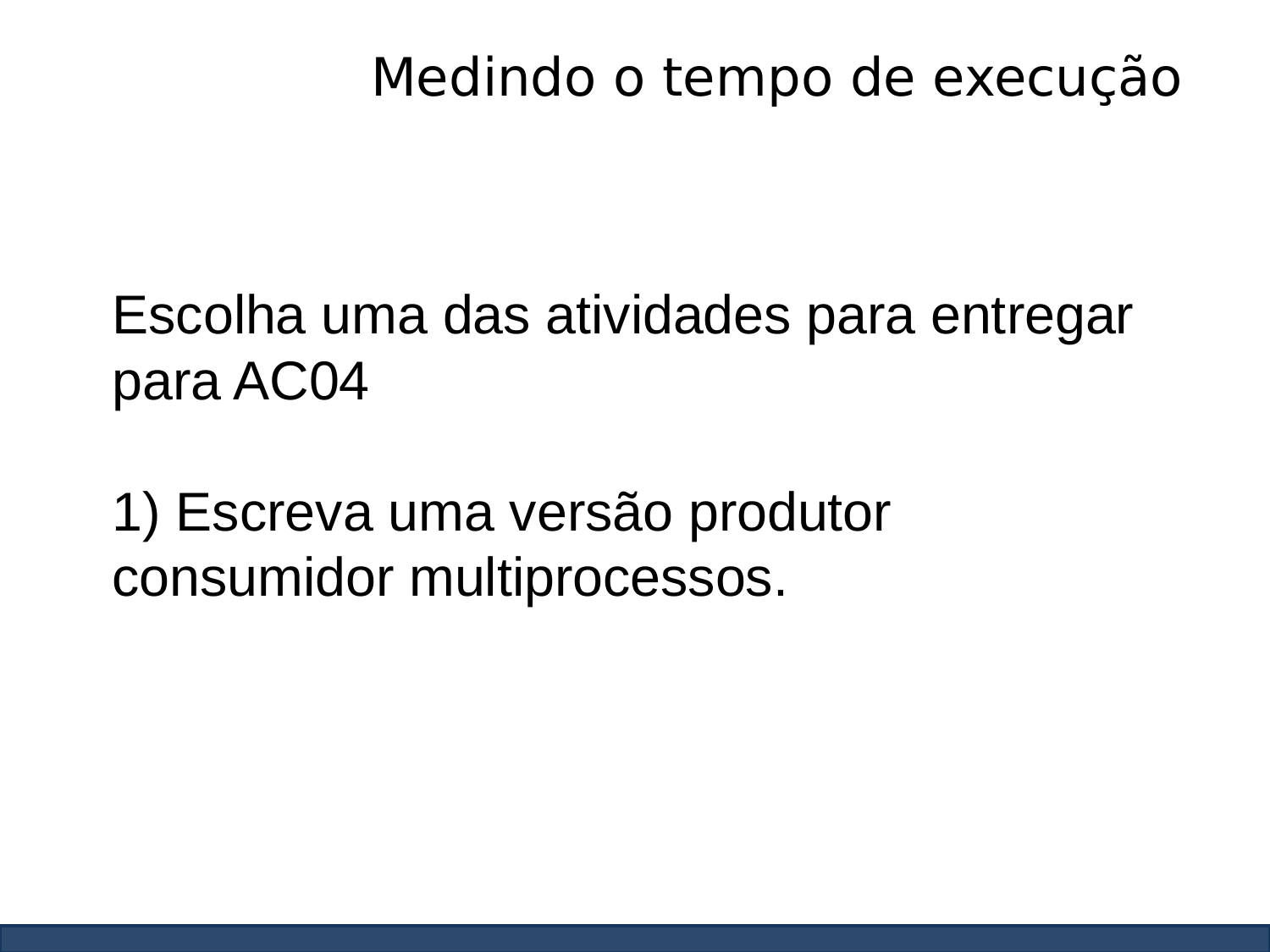

# Medindo o tempo de execução
Escolha uma das atividades para entregar para AC04

1) Escreva uma versão produtor consumidor multiprocessos.